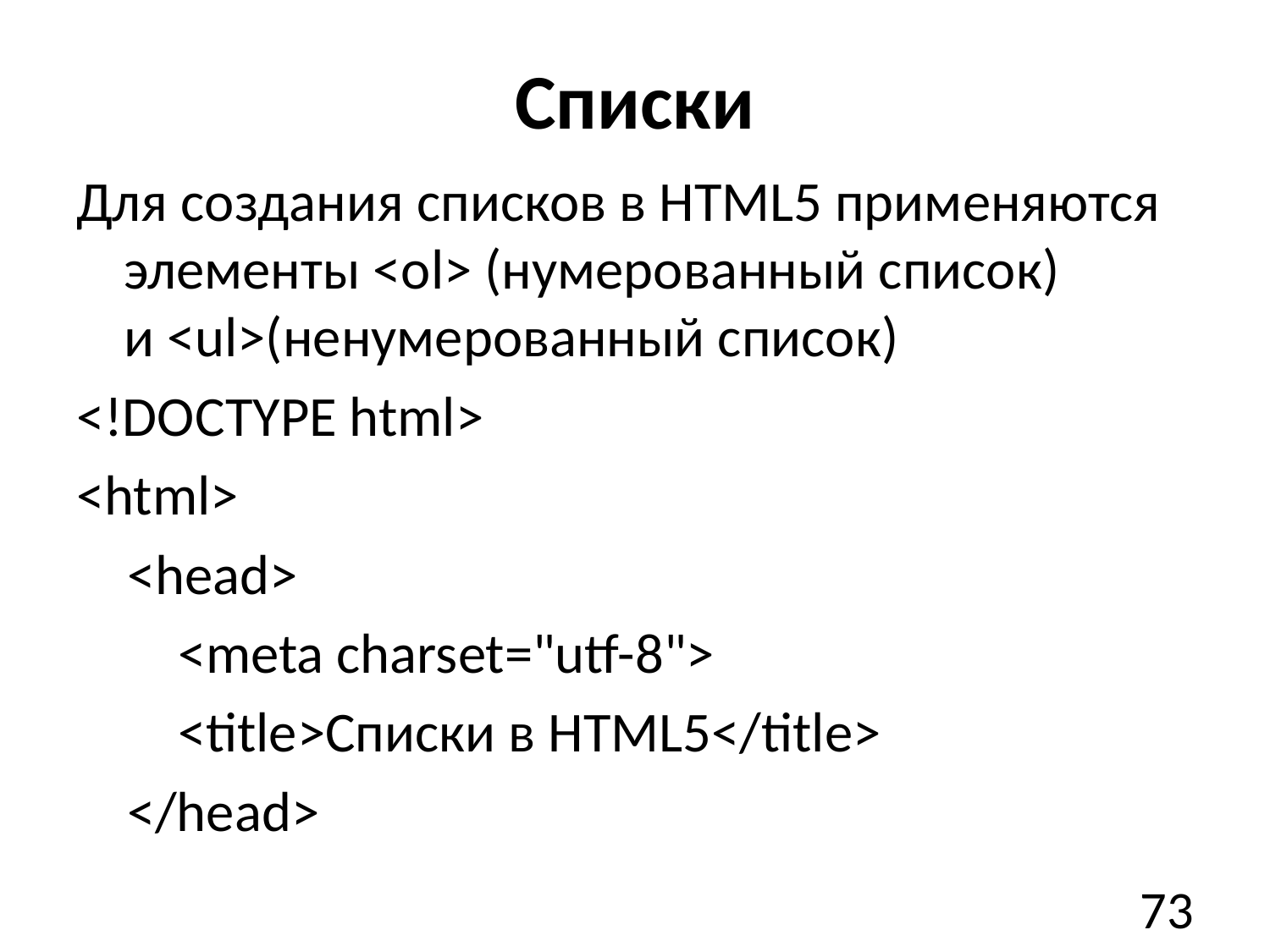

# Списки
Для создания списков в HTML5 применяются элементы <ol> (нумерованный список) и <ul>(ненумерованный список)
<!DOCTYPE html>
<html>
    <head>
        <meta charset="utf-8">
        <title>Списки в HTML5</title>
    </head>
73